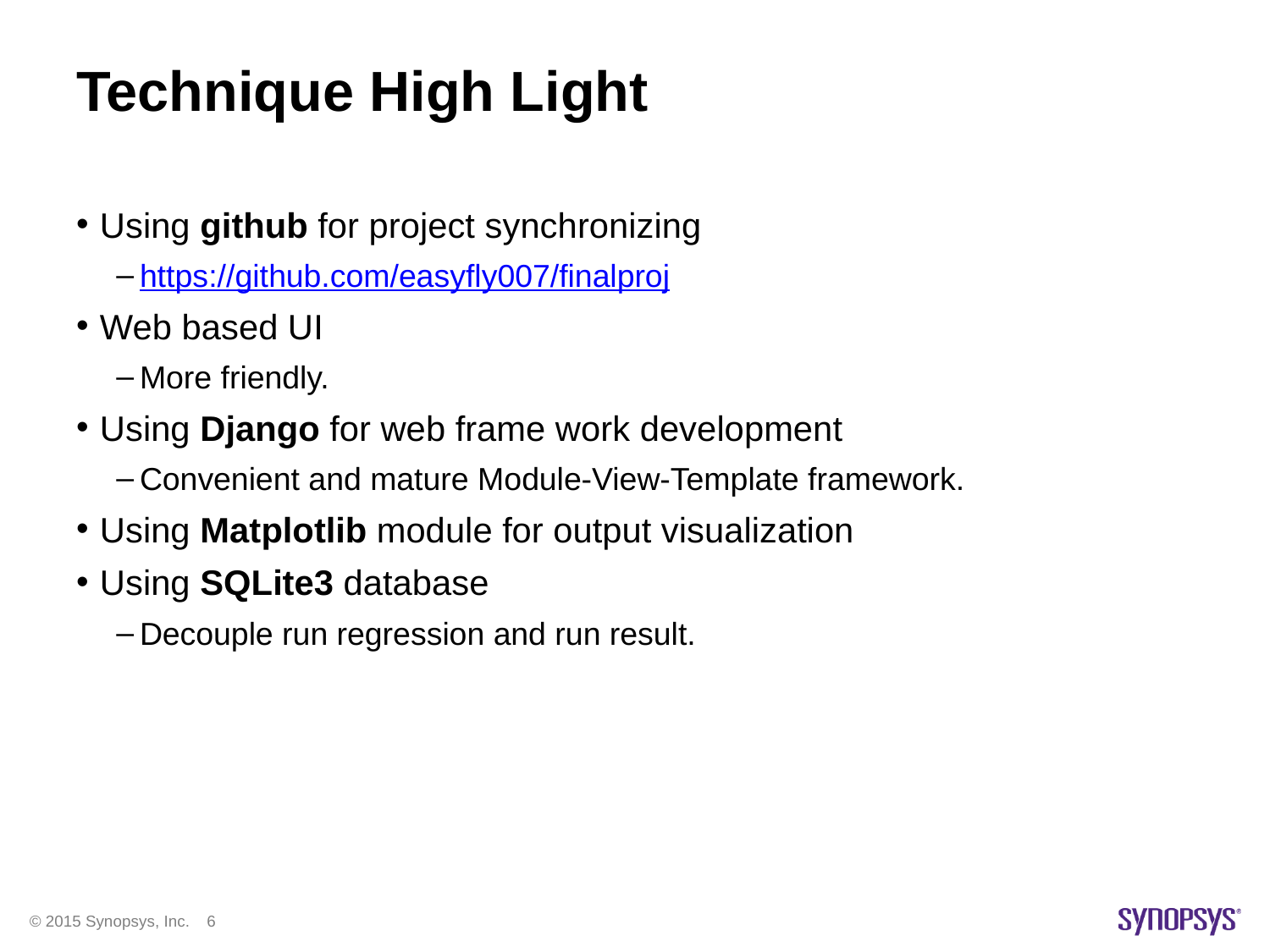

# Technique High Light
Using github for project synchronizing
https://github.com/easyfly007/finalproj
Web based UI
More friendly.
Using Django for web frame work development
Convenient and mature Module-View-Template framework.
Using Matplotlib module for output visualization
Using SQLite3 database
Decouple run regression and run result.